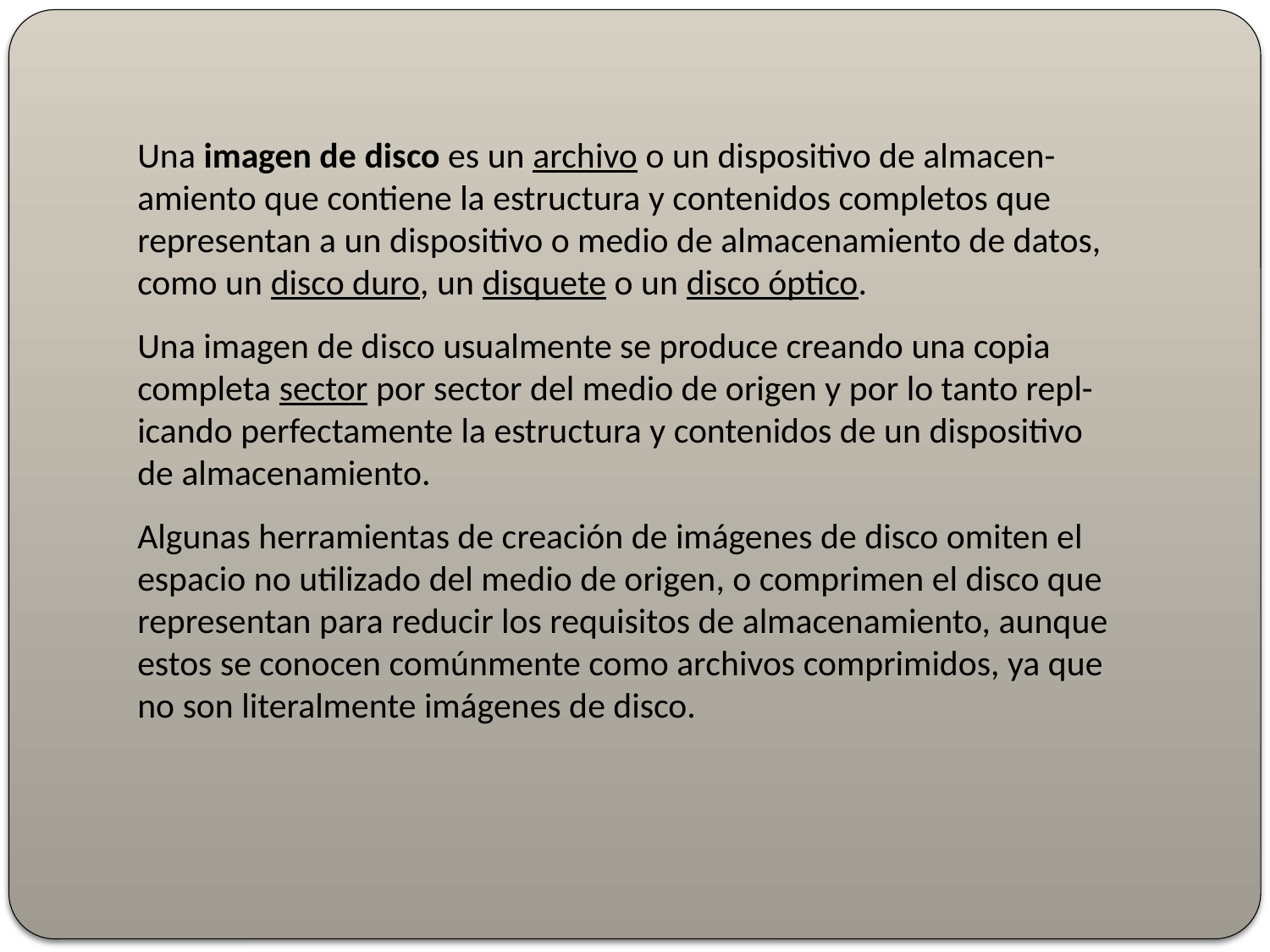

Una imagen de disco es un archivo o un dispositivo de almacen-amiento que contiene la estructura y contenidos completos que representan a un dispositivo o medio de almacenamiento de datos, como un disco duro, un disquete o un disco óptico.

Una imagen de disco usualmente se produce creando una copia completa sector por sector del medio de origen y por lo tanto repl-icando perfectamente la estructura y contenidos de un dispositivo de almacenamiento.

Algunas herramientas de creación de imágenes de disco omiten el espacio no utilizado del medio de origen, o comprimen el disco que representan para reducir los requisitos de almacenamiento, aunque estos se conocen comúnmente como archivos comprimidos, ya que no son literalmente imágenes de disco.